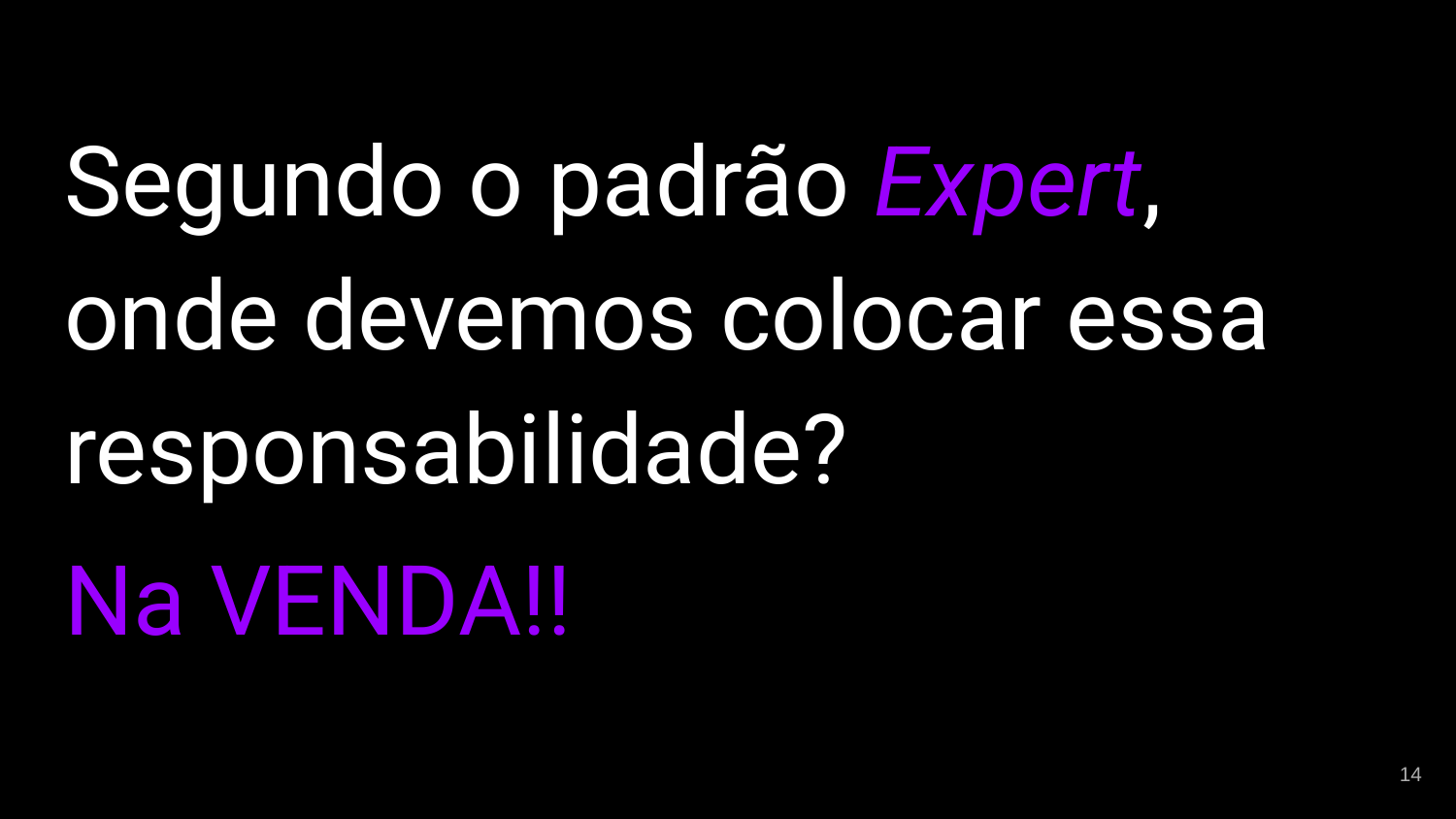

Segundo o padrão Expert, onde devemos colocar essa responsabilidade?
Na VENDA!!
14